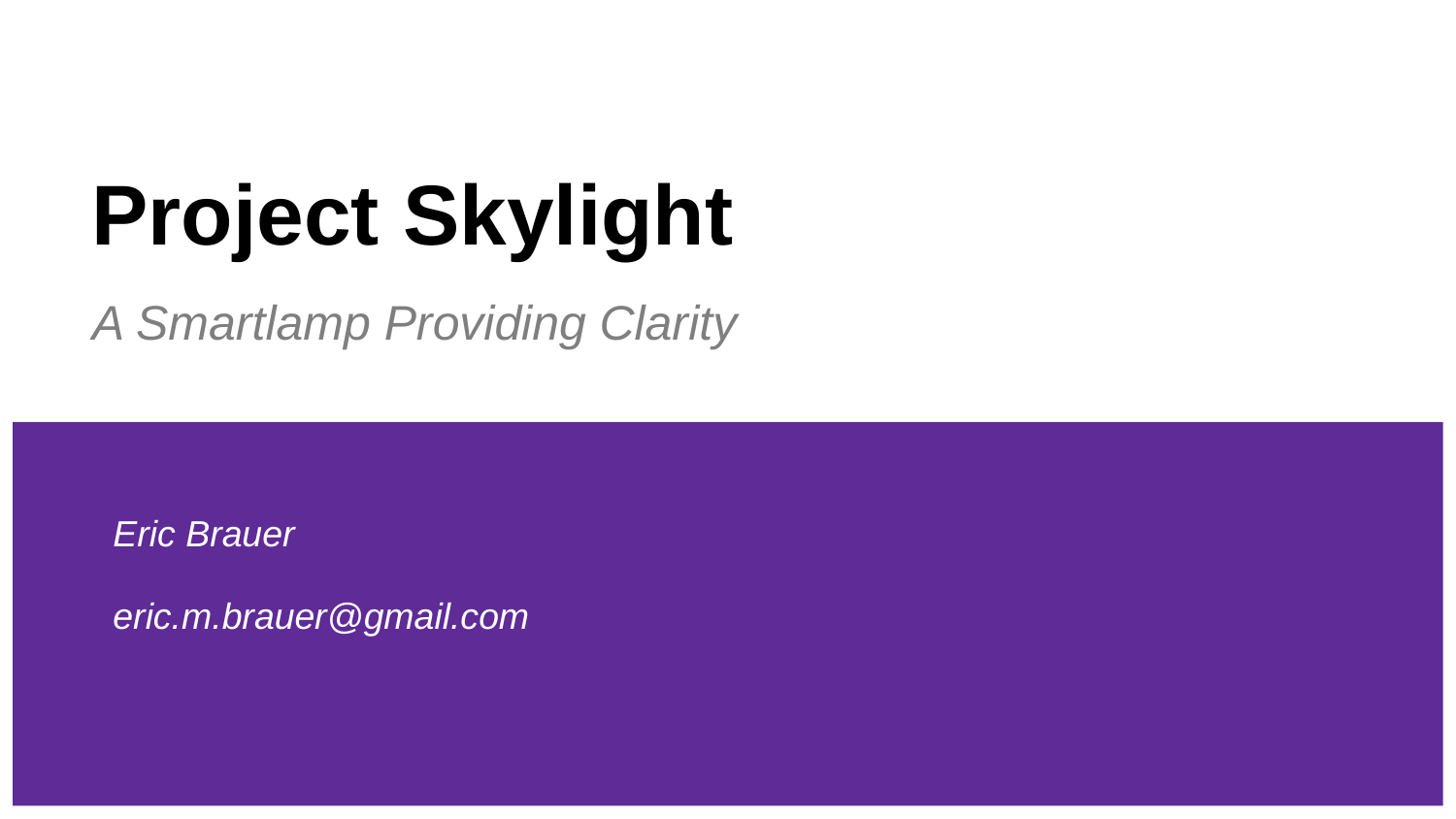

# Project Skylight
A Smartlamp Providing Clarity
Eric Brauer
eric.m.brauer@gmail.com